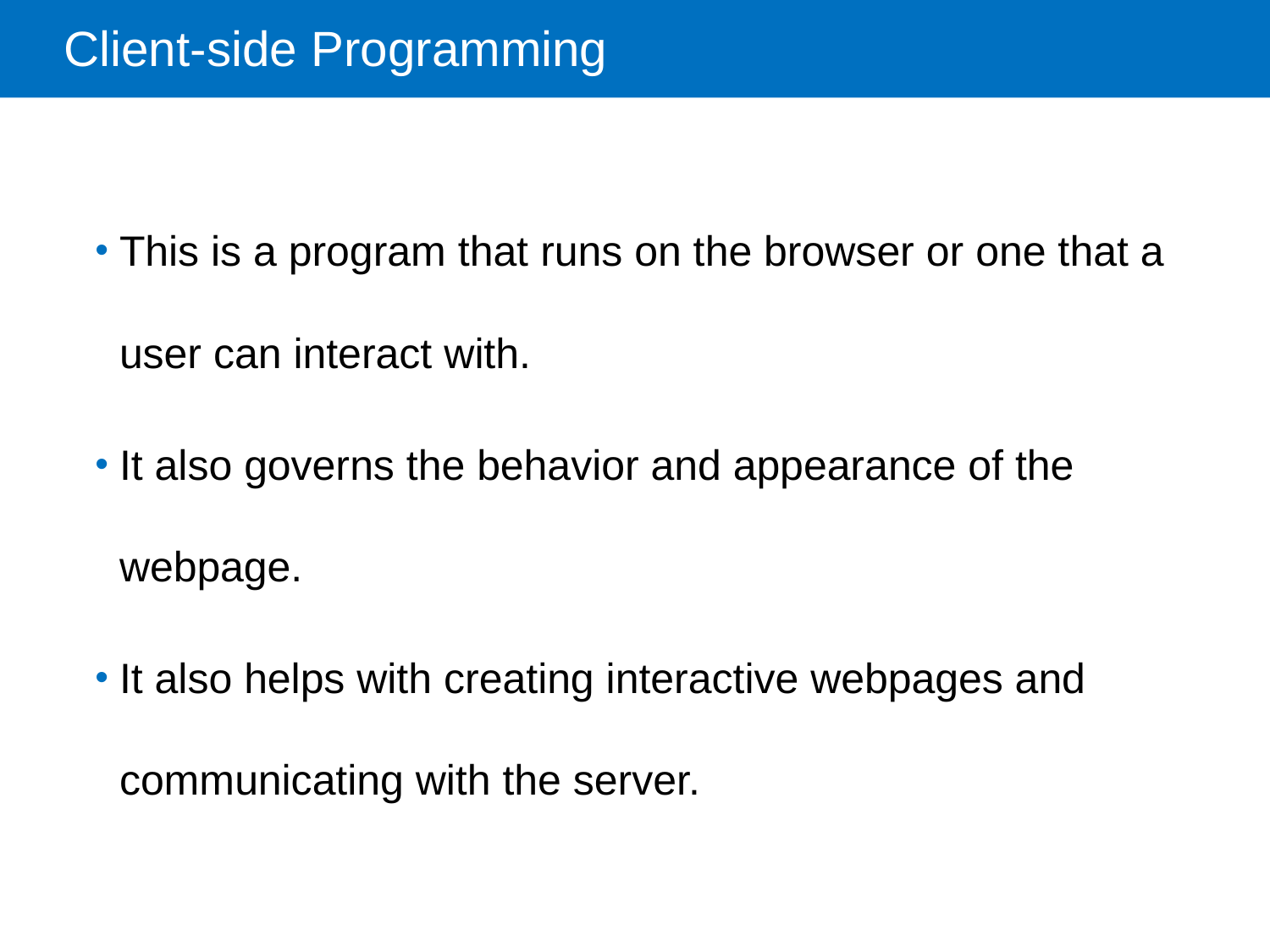

# Client-side Programming
This is a program that runs on the browser or one that a user can interact with.
It also governs the behavior and appearance of the webpage.
It also helps with creating interactive webpages and communicating with the server.